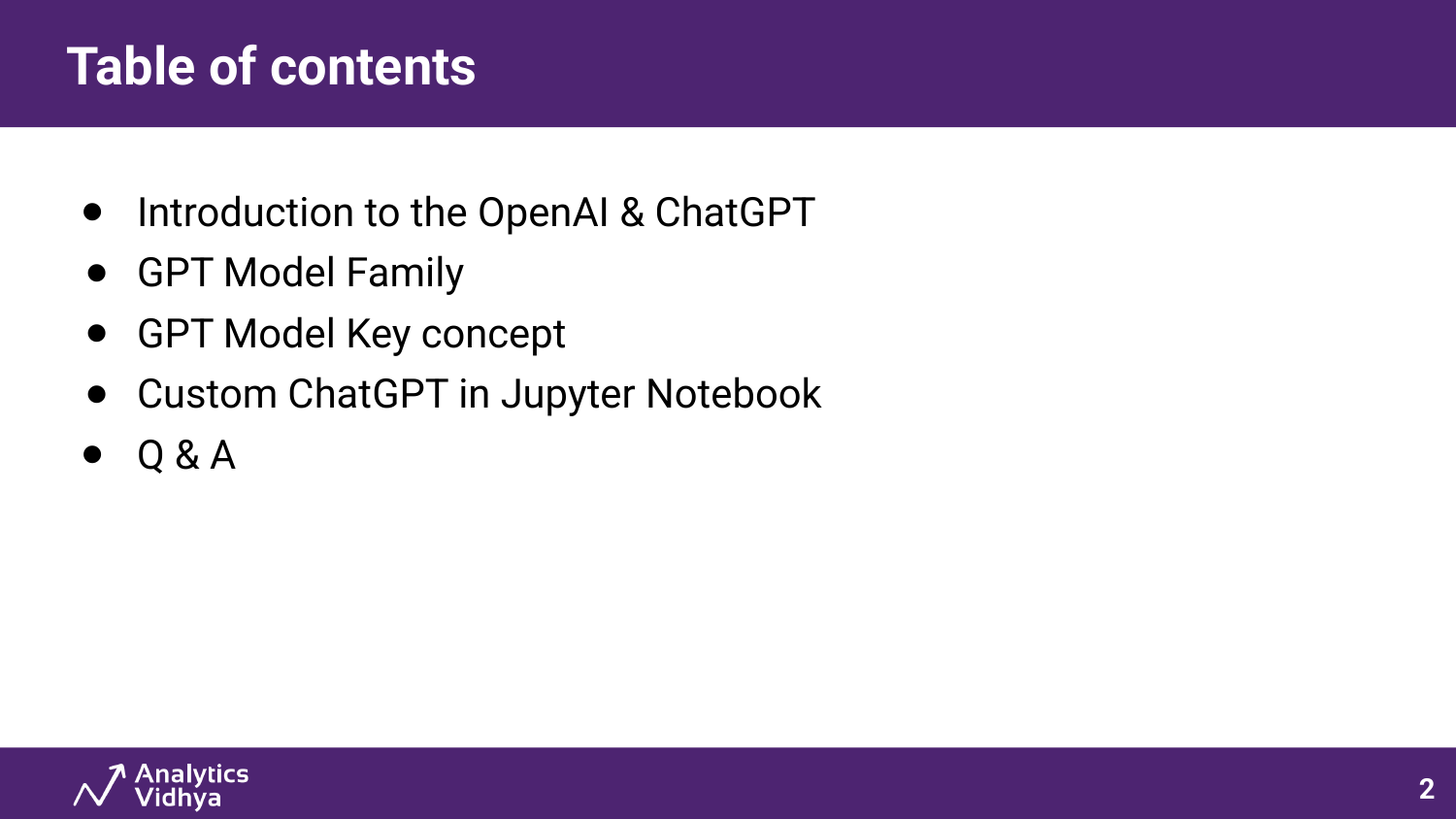

# Table of Contents
Table of contents
Introduction to the OpenAI & ChatGPT
GPT Model Family
GPT Model Key concept
Custom ChatGPT in Jupyter Notebook
Q & A
2